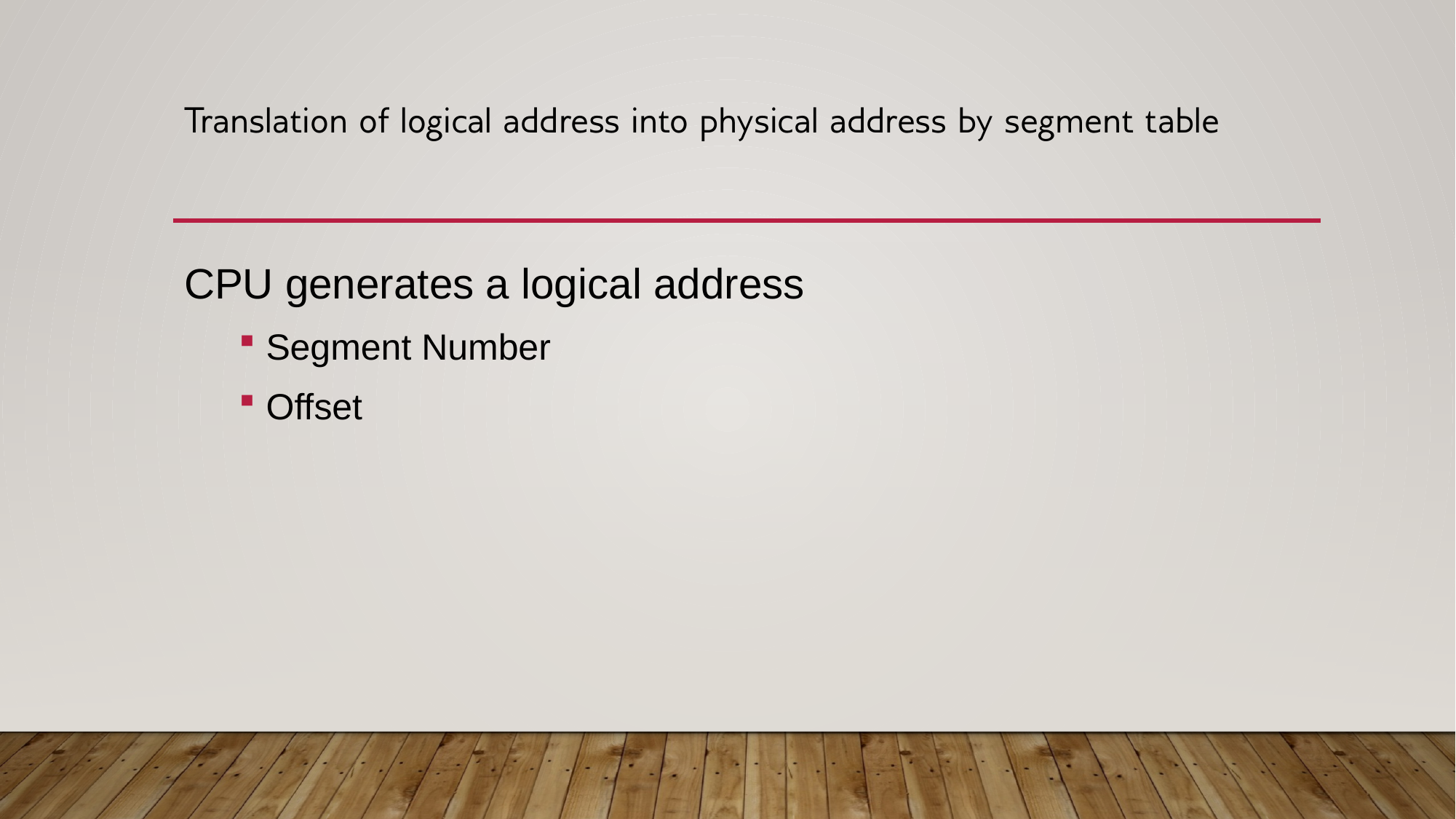

# Translation of logical address into physical address by segment table
CPU generates a logical address
Segment Number
Offset